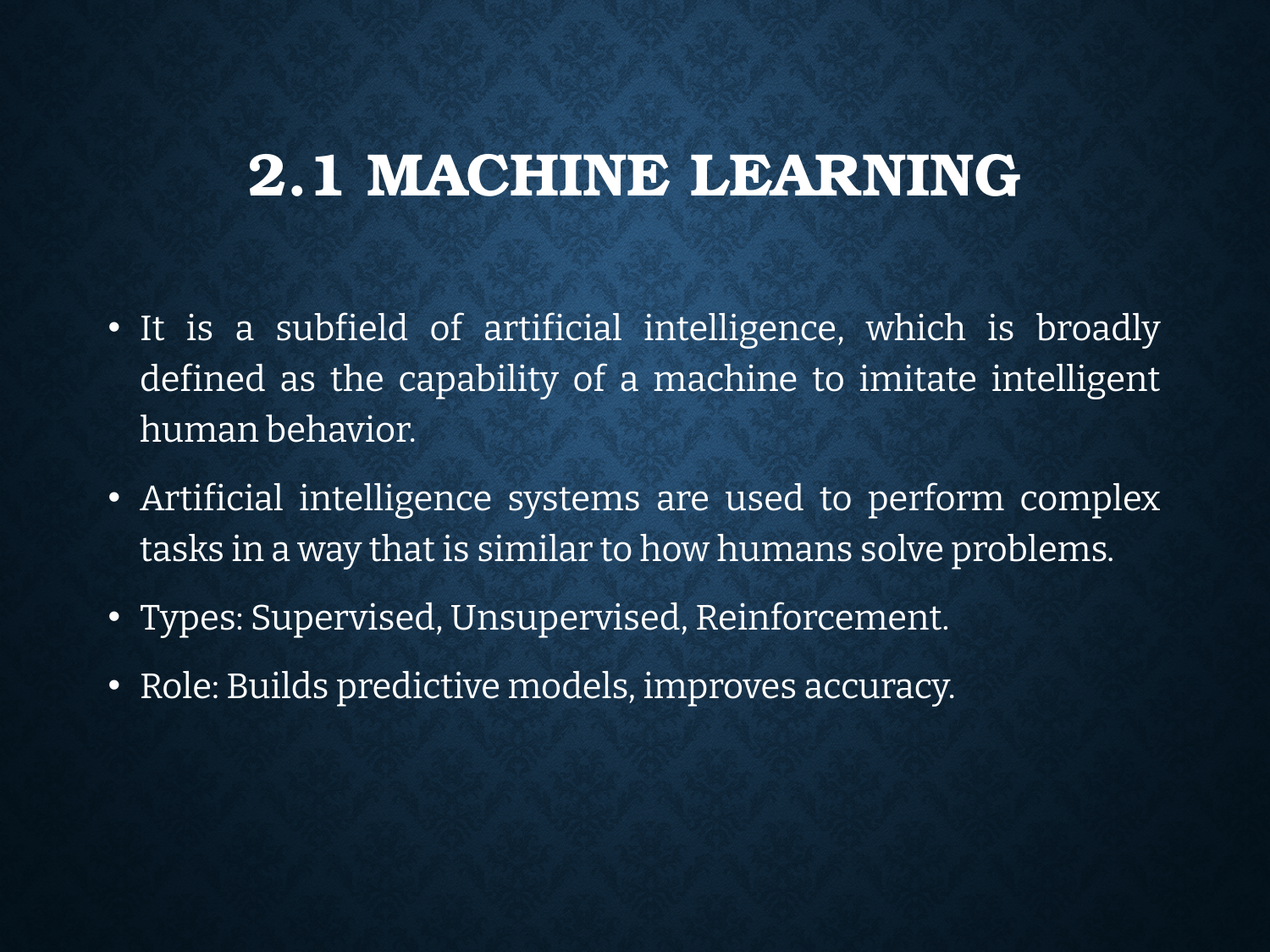

# 2.1 Machine Learning
It is a subfield of artificial intelligence, which is broadly defined as the capability of a machine to imitate intelligent human behavior.
Artificial intelligence systems are used to perform complex tasks in a way that is similar to how humans solve problems.
Types: Supervised, Unsupervised, Reinforcement.
Role: Builds predictive models, improves accuracy.